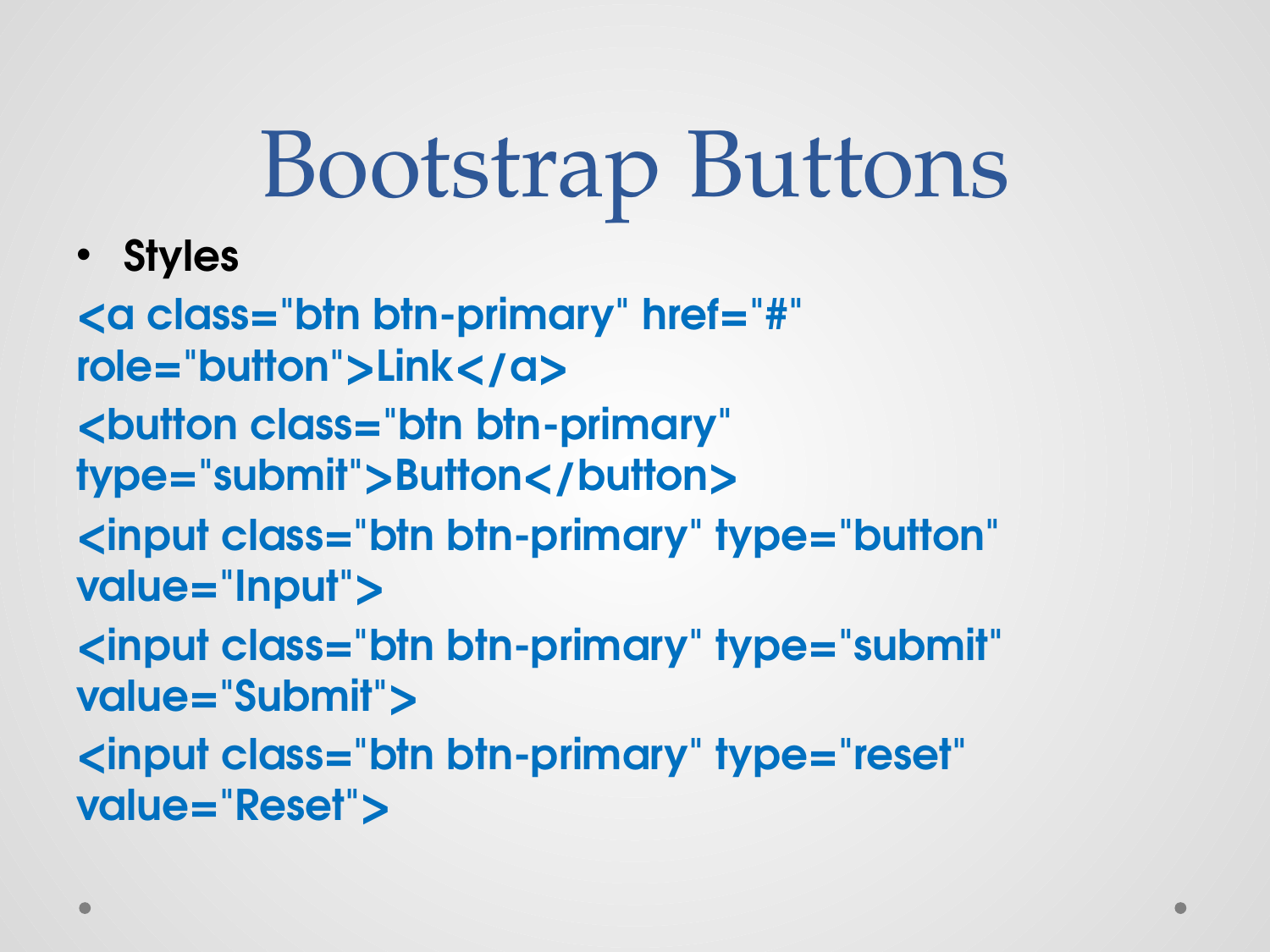

# Bootstrap Buttons
Styles
<a class="btn btn-primary" href="#" role="button">Link</a>
<button class="btn btn-primary" type="submit">Button</button>
<input class="btn btn-primary" type="button" value="Input">
<input class="btn btn-primary" type="submit" value="Submit">
<input class="btn btn-primary" type="reset" value="Reset">